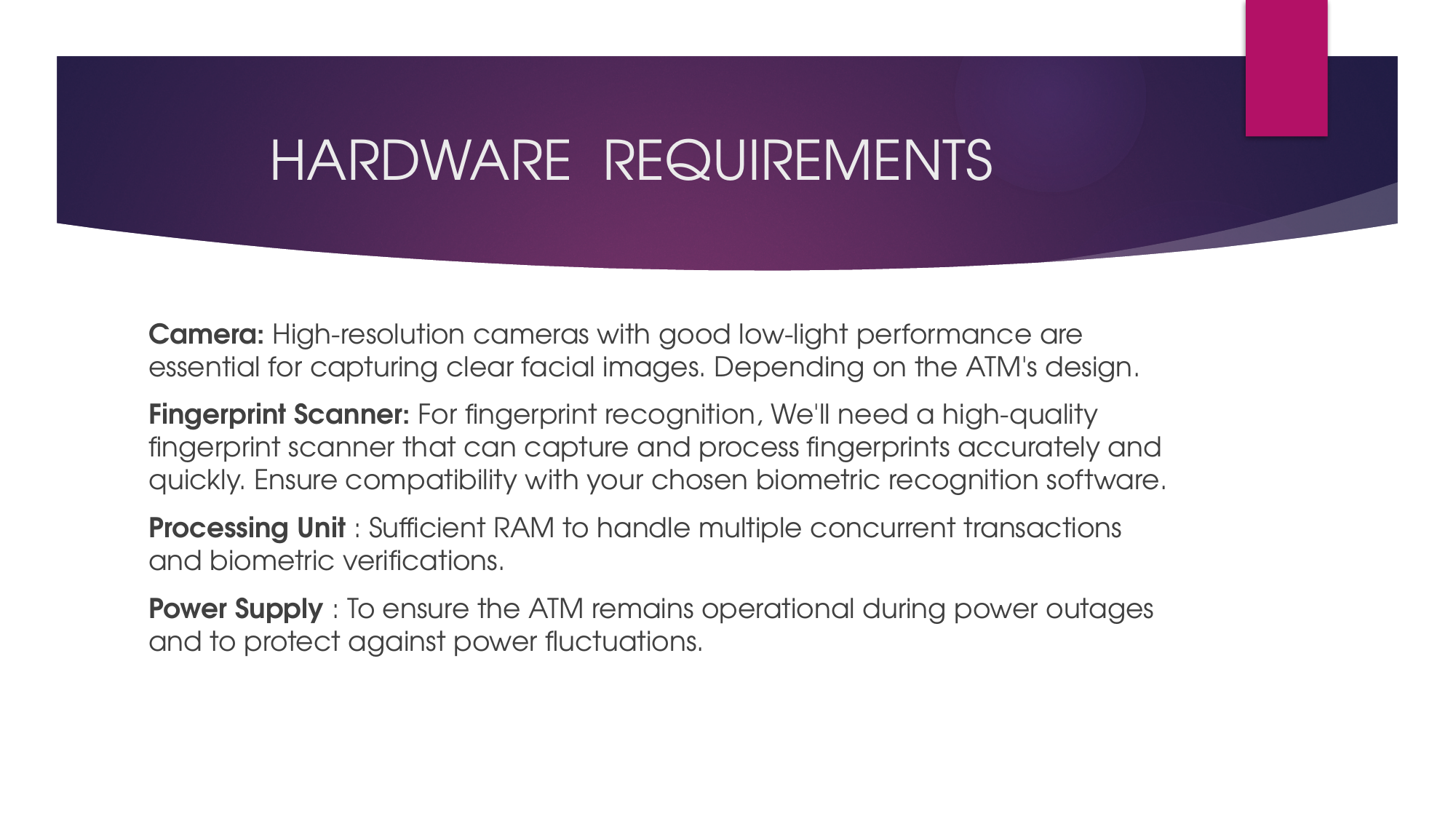

# HARDWARE  REQUIREMENTS
Camera: High-resolution cameras with good low-light performance are essential for capturing clear facial images. Depending on the ATM's design.
Fingerprint Scanner: For fingerprint recognition, We'll need a high-quality fingerprint scanner that can capture and process fingerprints accurately and quickly. Ensure compatibility with your chosen biometric recognition software.
Processing Unit : Sufficient RAM to handle multiple concurrent transactions and biometric verifications.
Power Supply : To ensure the ATM remains operational during power outages and to protect against power fluctuations.